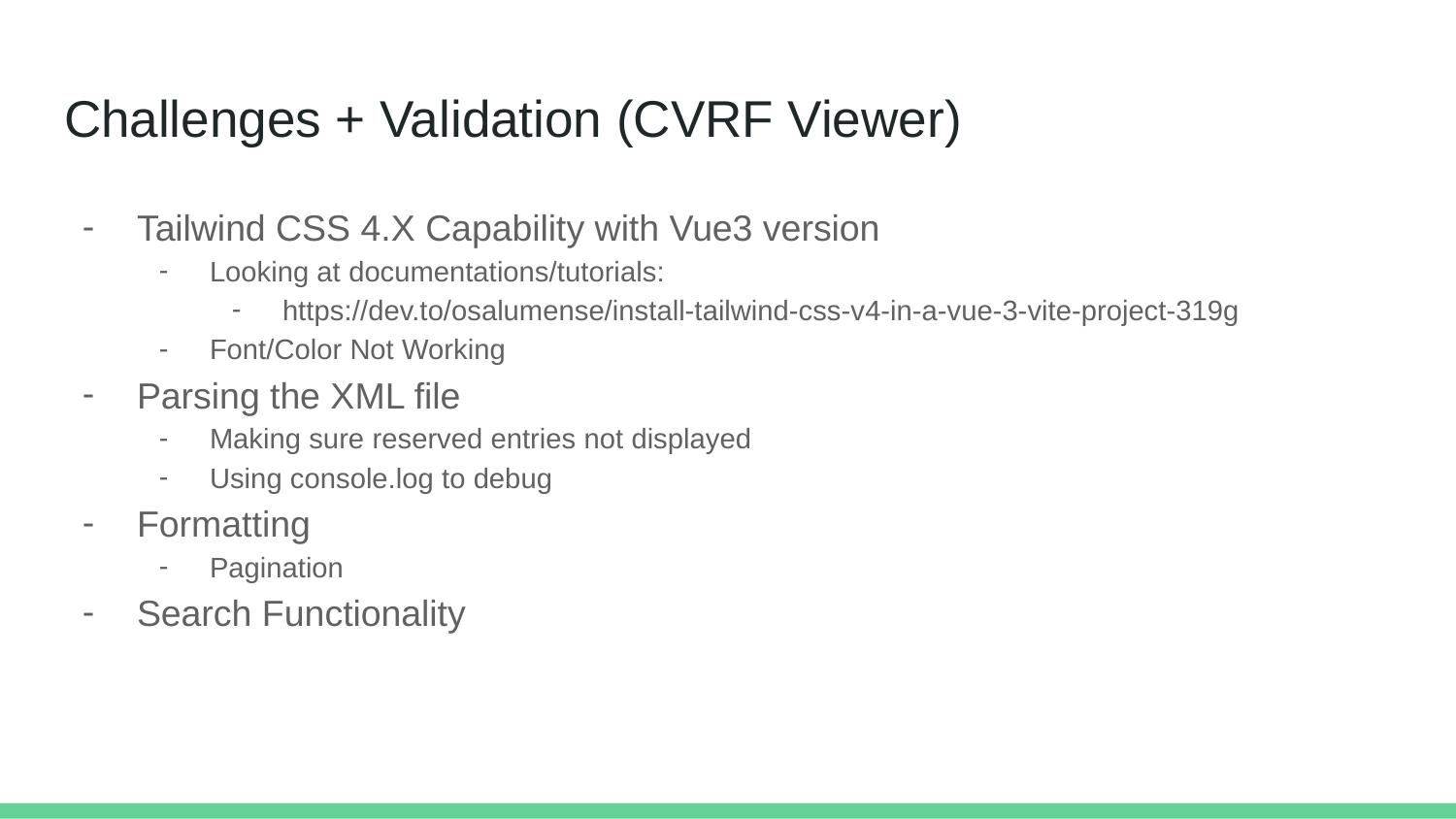

# Challenges + Validation (CVRF Viewer)
Tailwind CSS 4.X Capability with Vue3 version
Looking at documentations/tutorials:
https://dev.to/osalumense/install-tailwind-css-v4-in-a-vue-3-vite-project-319g
Font/Color Not Working
Parsing the XML file
Making sure reserved entries not displayed
Using console.log to debug
Formatting
Pagination
Search Functionality